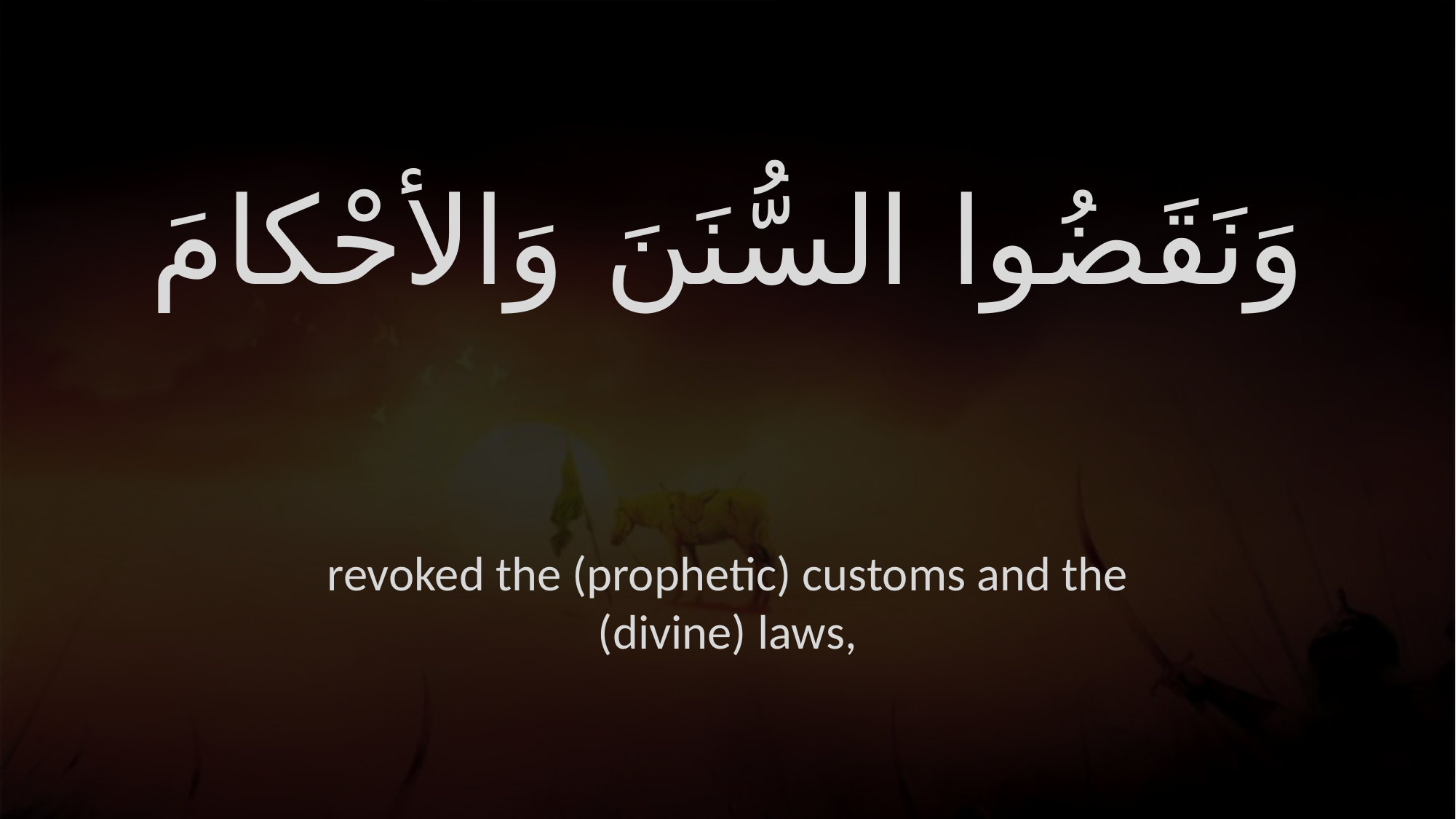

# وَنَقَضُوا السُّنَنَ وَالأحْكامَ
revoked the (prophetic) customs and the (divine) laws,